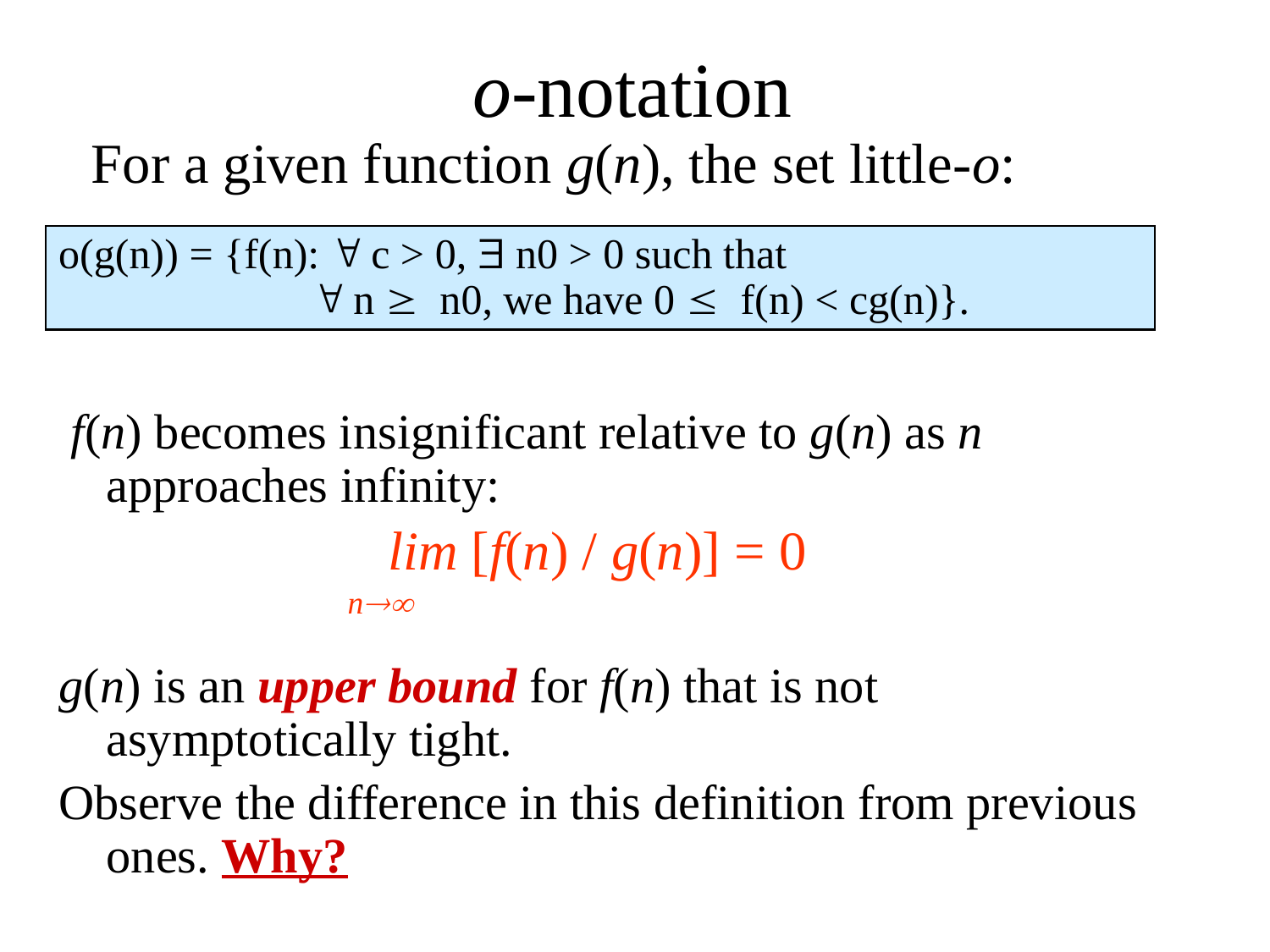

# o-notation

For a given function g(n), the set little-o:
o(g(n)) = {f(n): ∀ c > 0, ∃ n0 > 0 such that
		∀ n ≥  n0, we have 0 ≤  f(n) < cg(n)}.
 f(n) becomes insignificant relative to g(n) as n approaches infinity:
			  lim [f(n) / g(n)] = 0
                     n→∞
g(n) is an upper bound for f(n) that is not asymptotically tight.
Observe the difference in this definition from previous ones. Why?